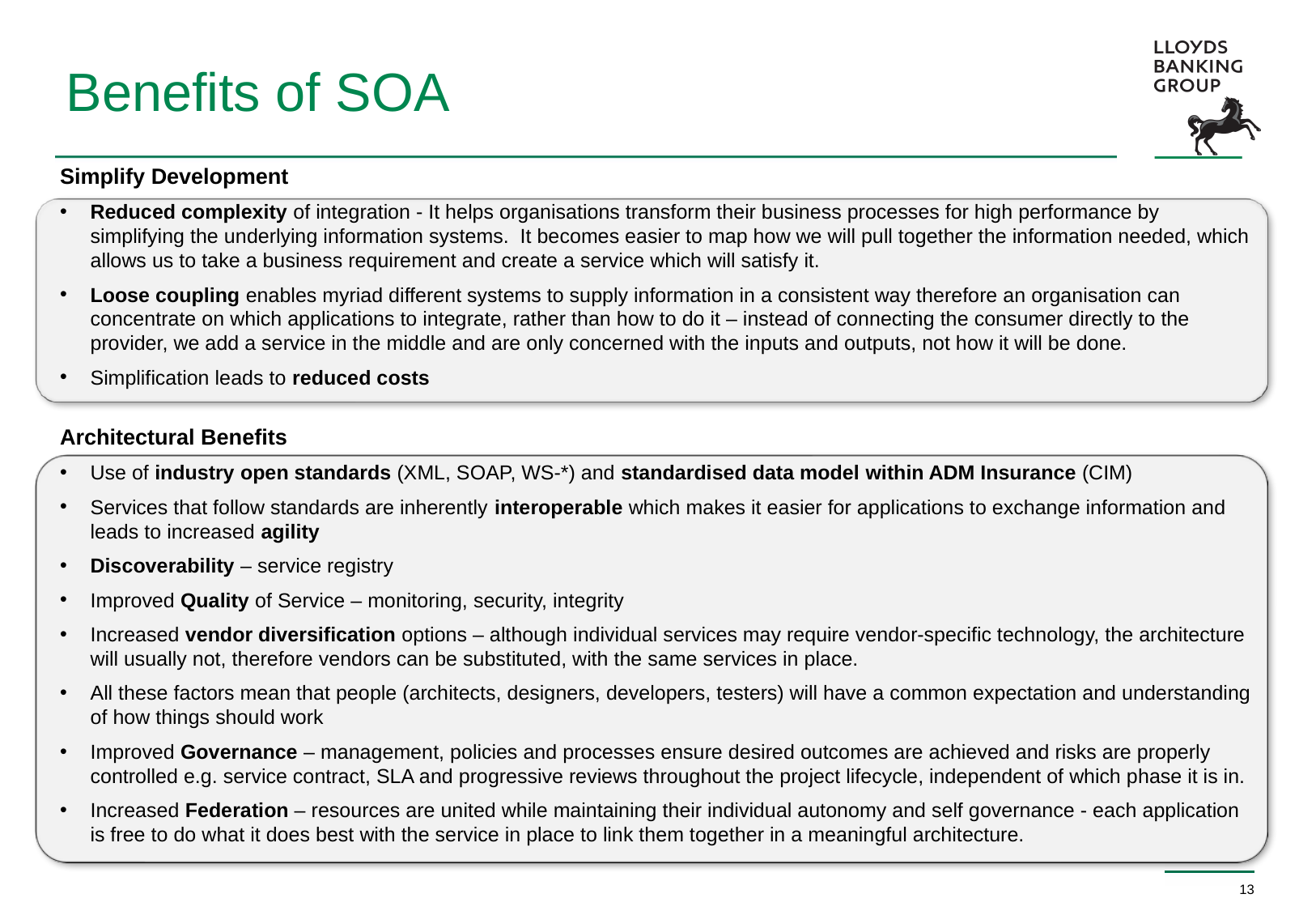

Benefits of SOA
Simplify Development
Reduced complexity of integration - It helps organisations transform their business processes for high performance by simplifying the underlying information systems.  It becomes easier to map how we will pull together the information needed, which allows us to take a business requirement and create a service which will satisfy it.
Loose coupling enables myriad different systems to supply information in a consistent way therefore an organisation can concentrate on which applications to integrate, rather than how to do it – instead of connecting the consumer directly to the provider, we add a service in the middle and are only concerned with the inputs and outputs, not how it will be done.
Simplification leads to reduced costs

Architectural Benefits
Use of industry open standards (XML, SOAP, WS-*) and standardised data model within ADM Insurance (CIM)
Services that follow standards are inherently interoperable which makes it easier for applications to exchange information and leads to increased agility
Discoverability – service registry
Improved Quality of Service – monitoring, security, integrity
Increased vendor diversification options – although individual services may require vendor-specific technology, the architecture will usually not, therefore vendors can be substituted, with the same services in place.
All these factors mean that people (architects, designers, developers, testers) will have a common expectation and understanding of how things should work
Improved Governance – management, policies and processes ensure desired outcomes are achieved and risks are properly controlled e.g. service contract, SLA and progressive reviews throughout the project lifecycle, independent of which phase it is in.
Increased Federation – resources are united while maintaining their individual autonomy and self governance - each application is free to do what it does best with the service in place to link them together in a meaningful architecture.

13